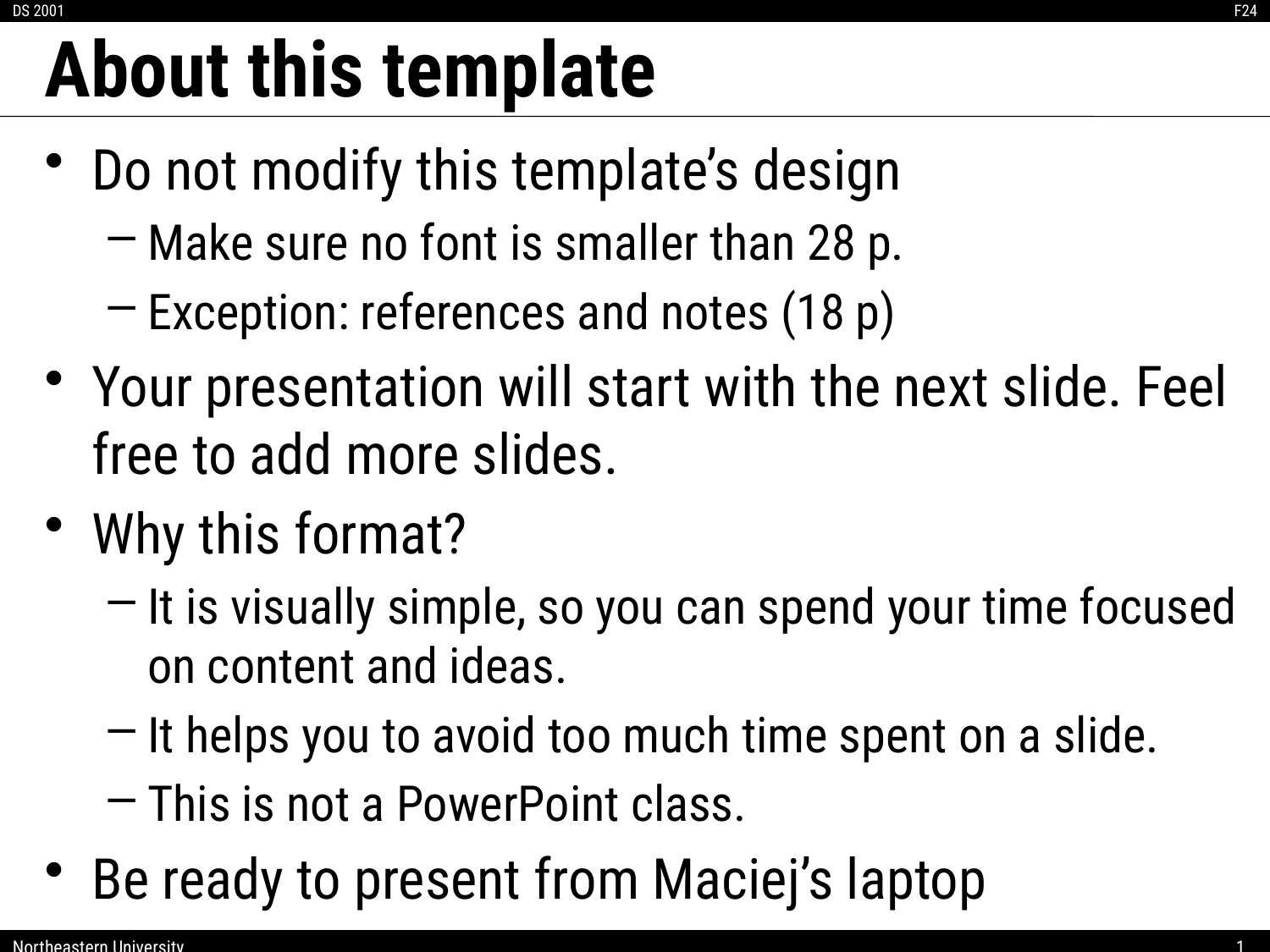

# About this template
Do not modify this template’s design
Make sure no font is smaller than 28 p.
Exception: references and notes (18 p)
Your presentation will start with the next slide. Feel free to add more slides.
Why this format?
It is visually simple, so you can spend your time focused on content and ideas.
It helps you to avoid too much time spent on a slide.
This is not a PowerPoint class.
Be ready to present from Maciej’s laptop